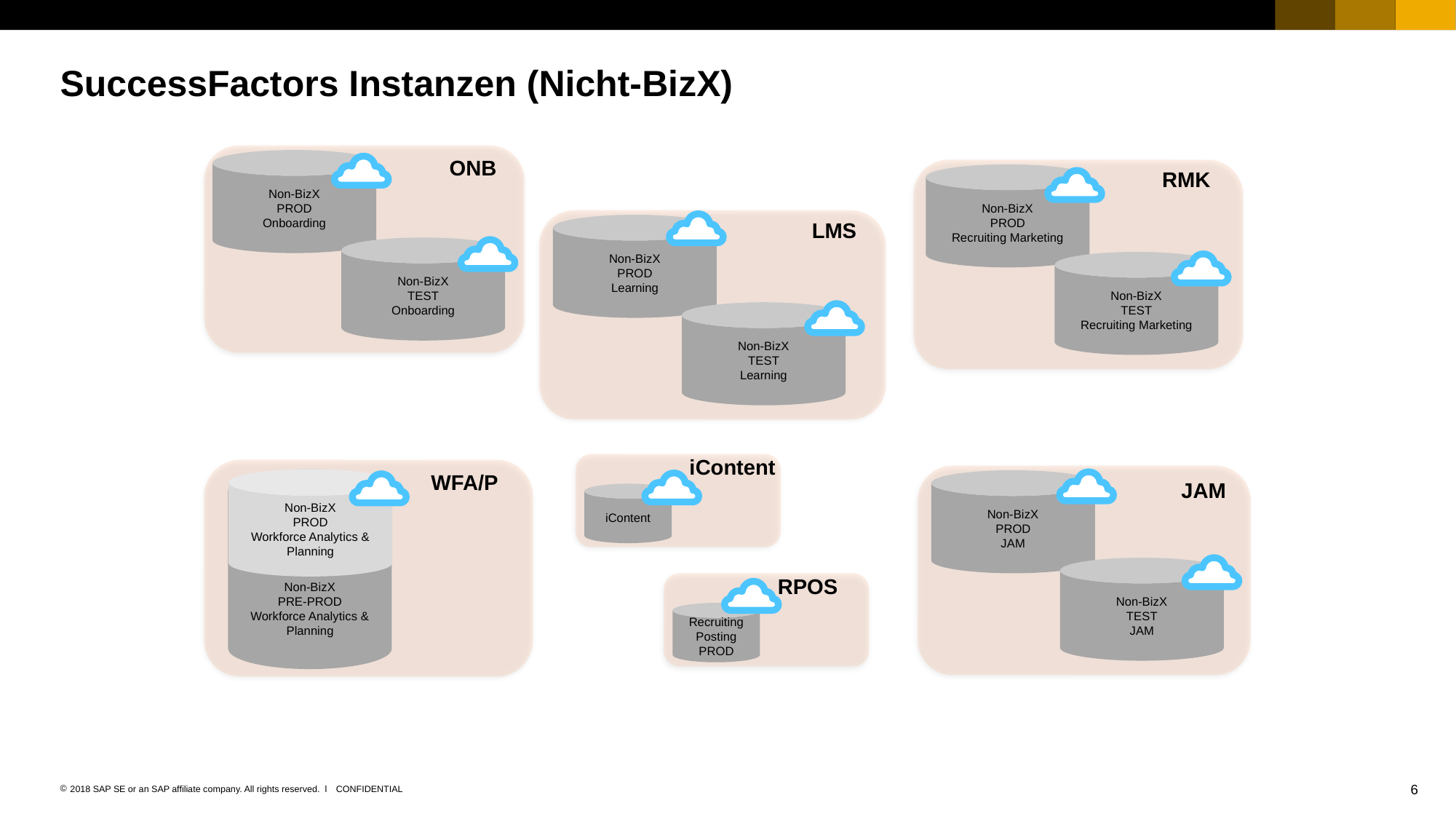

# SuccessFactors Instanzen (Nicht-BizX)

Non-BizX
PROD
Onboarding
ONB

Non-BizX
PROD
Recruiting Marketing
RMK

Non-BizX
PROD
Learning
LMS
Non-BizX
TEST
Onboarding

Non-BizX
TEST
Recruiting Marketing

Non-BizX
TEST
Learning

iContent

WFA/P
Non-BizX
PROD Environment
WFA

Non-BizX
PRE-PROD
Workforce Analytics & Planning

Non-BizX
PROD
Workforce Analytics & Planning
Non-BizX
PROD
JAM

JAM
iContent

Non-BizX
TEST
JAM
RPOS

Recruiting Posting PROD